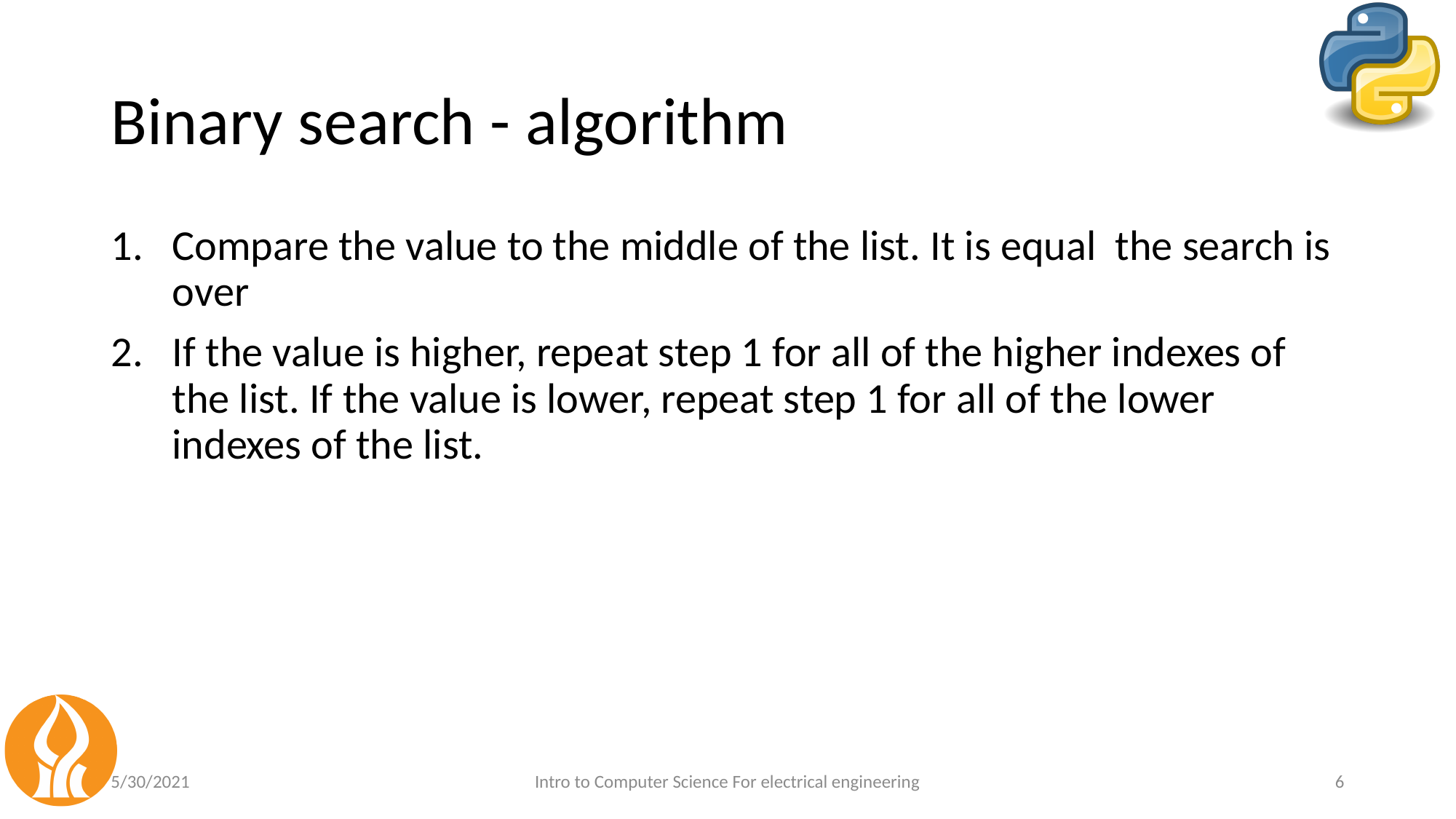

# Binary search - algorithm
Compare the value to the middle of the list. It is equal  the search is over
If the value is higher, repeat step 1 for all of the higher indexes of the list. If the value is lower, repeat step 1 for all of the lower indexes of the list.
5/30/2021
Intro to Computer Science For electrical engineering
6